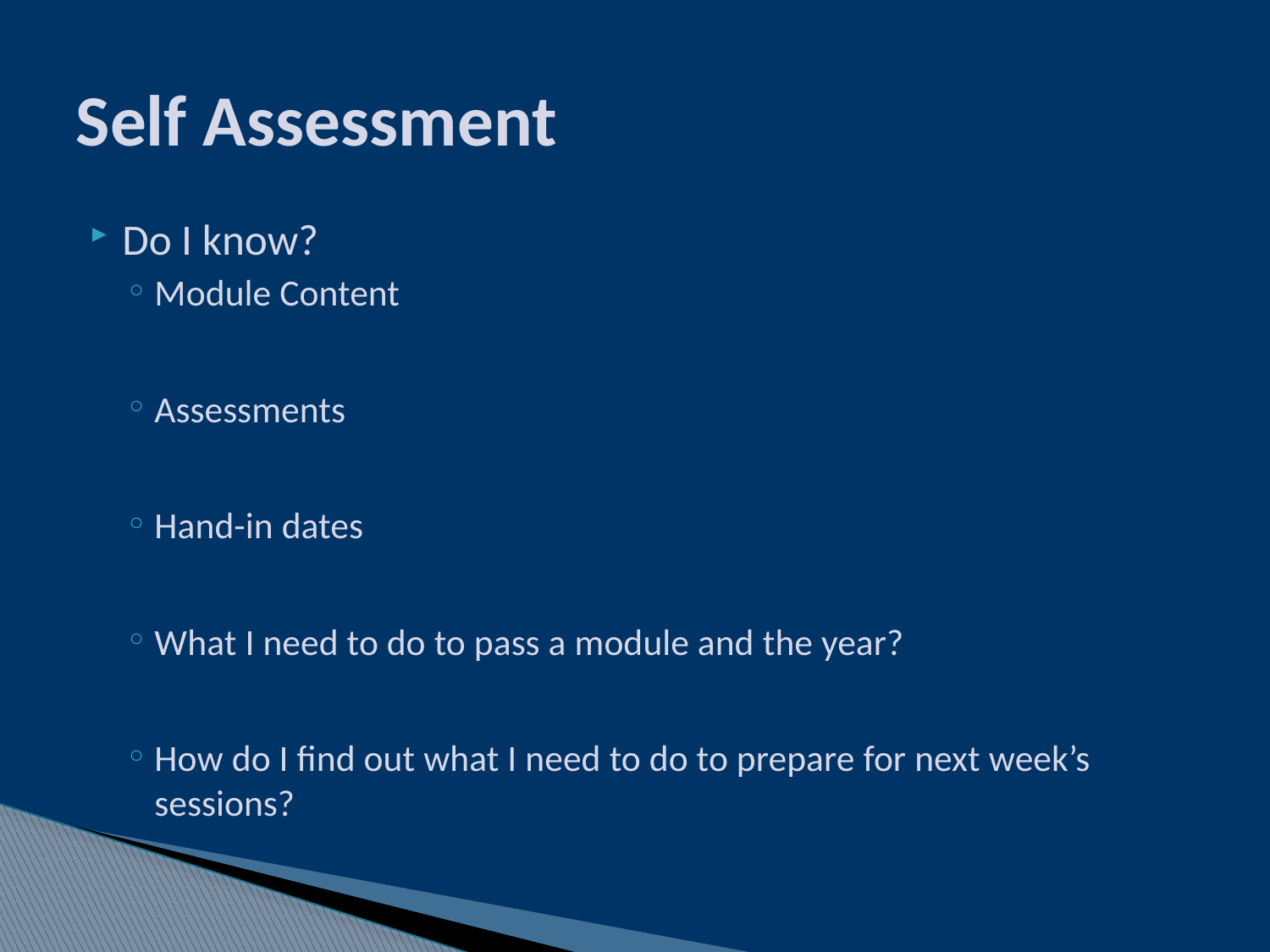

# Self Assessment
Do I know?
Module Content

Assessments

Hand-in dates

What I need to do to pass a module and the year?

How do I find out what I need to do to prepare for next week’s sessions?